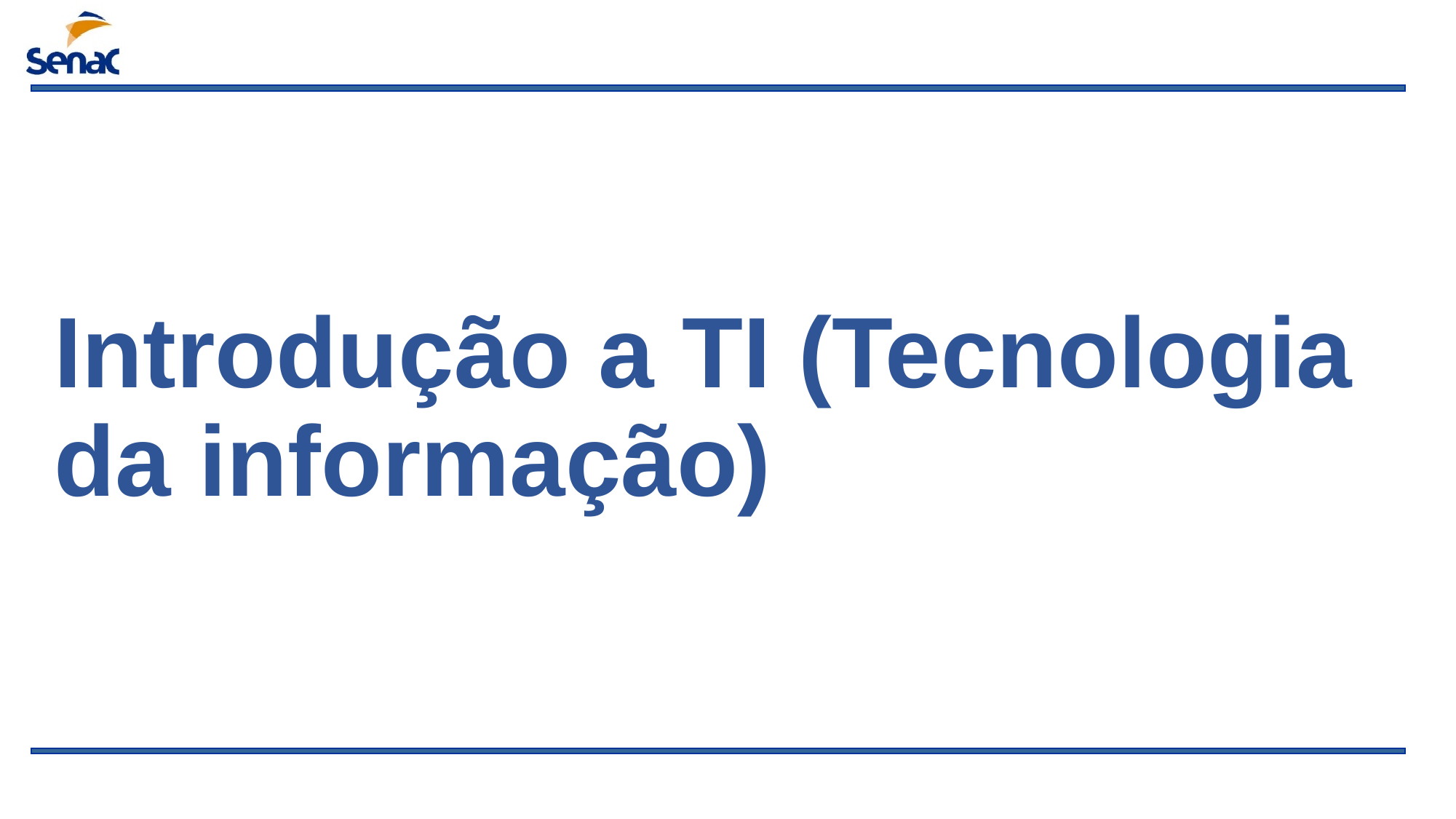

# Introdução a TI (Tecnologia  da informação)